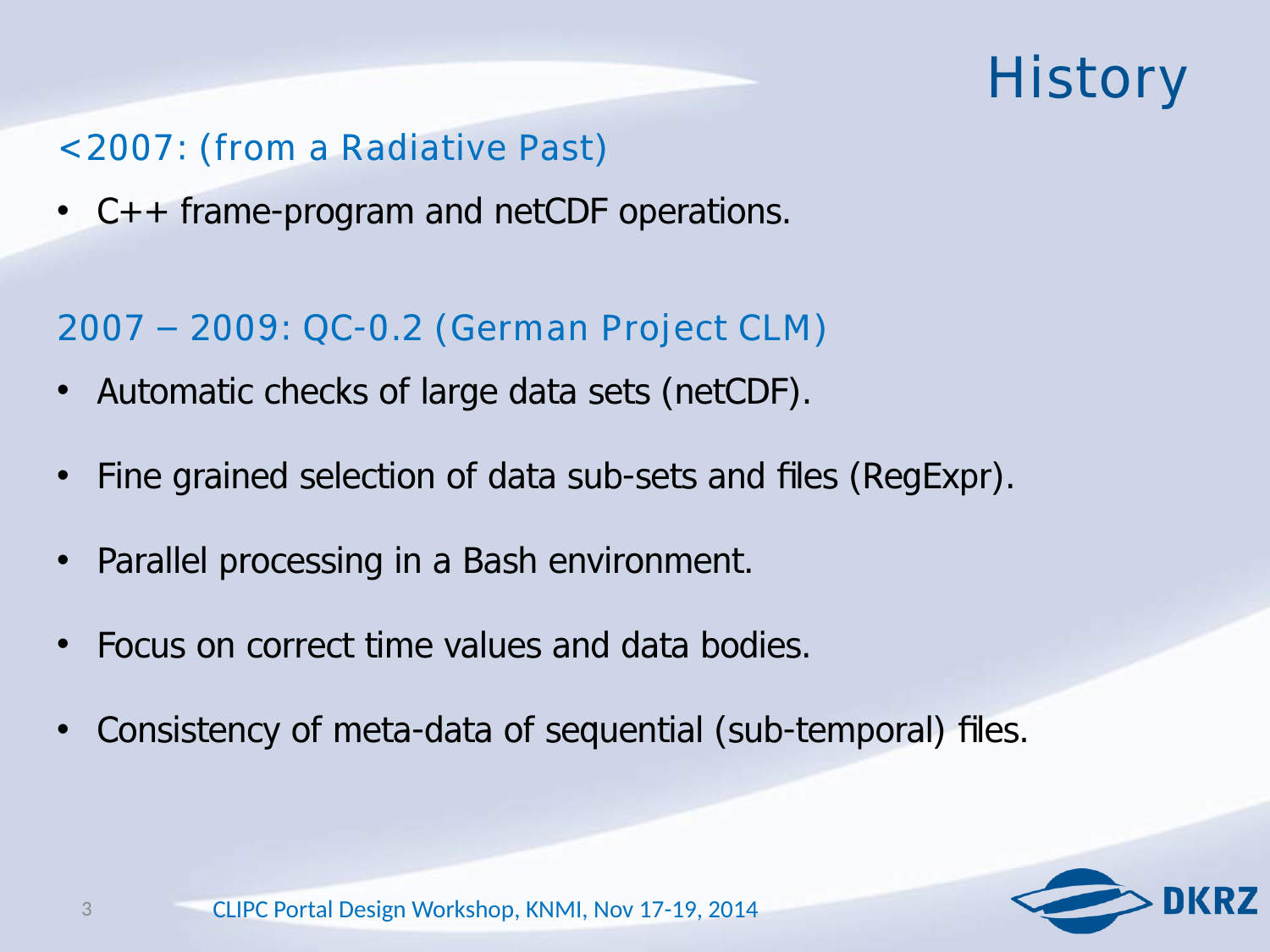

History
<2007: (from a Radiative Past)
C++ frame-program and netCDF operations.
2007 – 2009: QC-0.2 (German Project CLM)
Automatic checks of large data sets (netCDF).
Fine grained selection of data sub-sets and files (RegExpr).
Parallel processing in a Bash environment.
Focus on correct time values and data bodies.
Consistency of meta-data of sequential (sub-temporal) files.
3
CLIPC Portal Design Workshop, KNMI, Nov 17-19, 2014